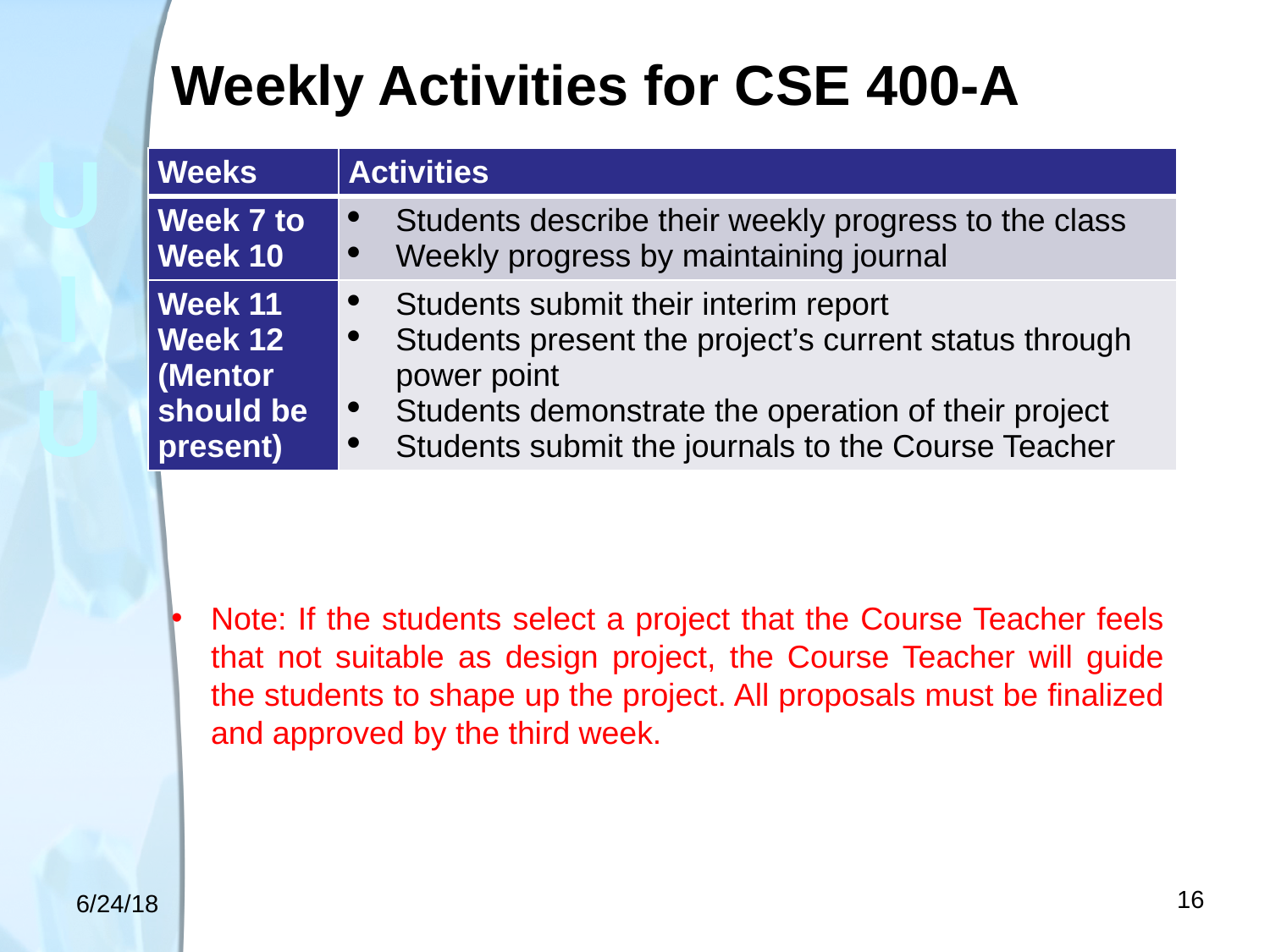

Weekly Activities for CSE 400-A
| Weeks | Activities |
| --- | --- |
| Week 7 to Week 10 | Students describe their weekly progress to the class Weekly progress by maintaining journal |
| Week 11 Week 12 (Mentor should be present) | Students submit their interim report Students present the project’s current status through power point Students demonstrate the operation of their project Students submit the journals to the Course Teacher |
Note: If the students select a project that the Course Teacher feels that not suitable as design project, the Course Teacher will guide the students to shape up the project. All proposals must be finalized and approved by the third week.
16
6/24/18